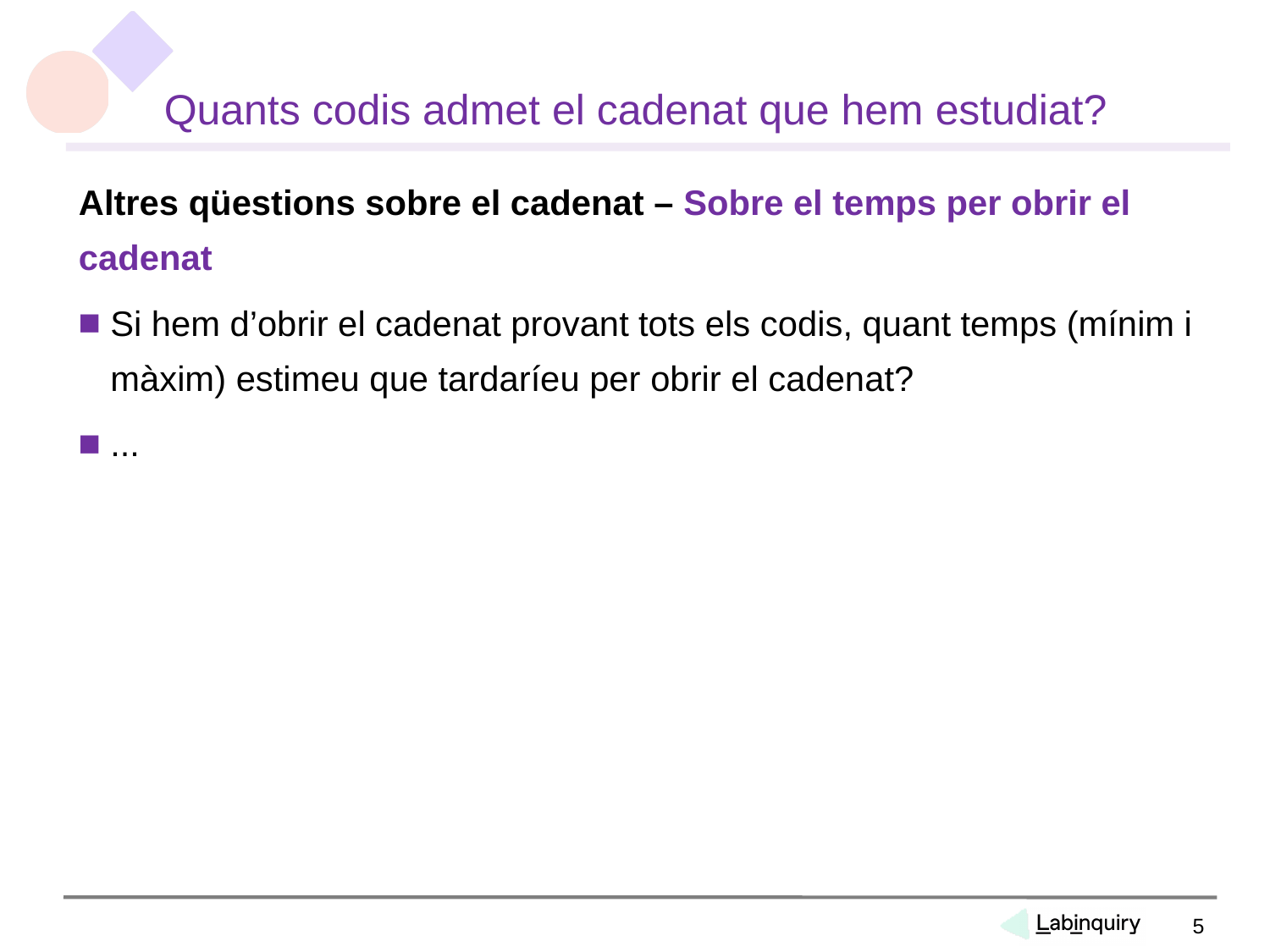

# Quants codis admet el cadenat que hem estudiat?
Altres qüestions sobre el cadenat – Sobre el temps per obrir el cadenat
Si hem d’obrir el cadenat provant tots els codis, quant temps (mínim i màxim) estimeu que tardaríeu per obrir el cadenat?
...